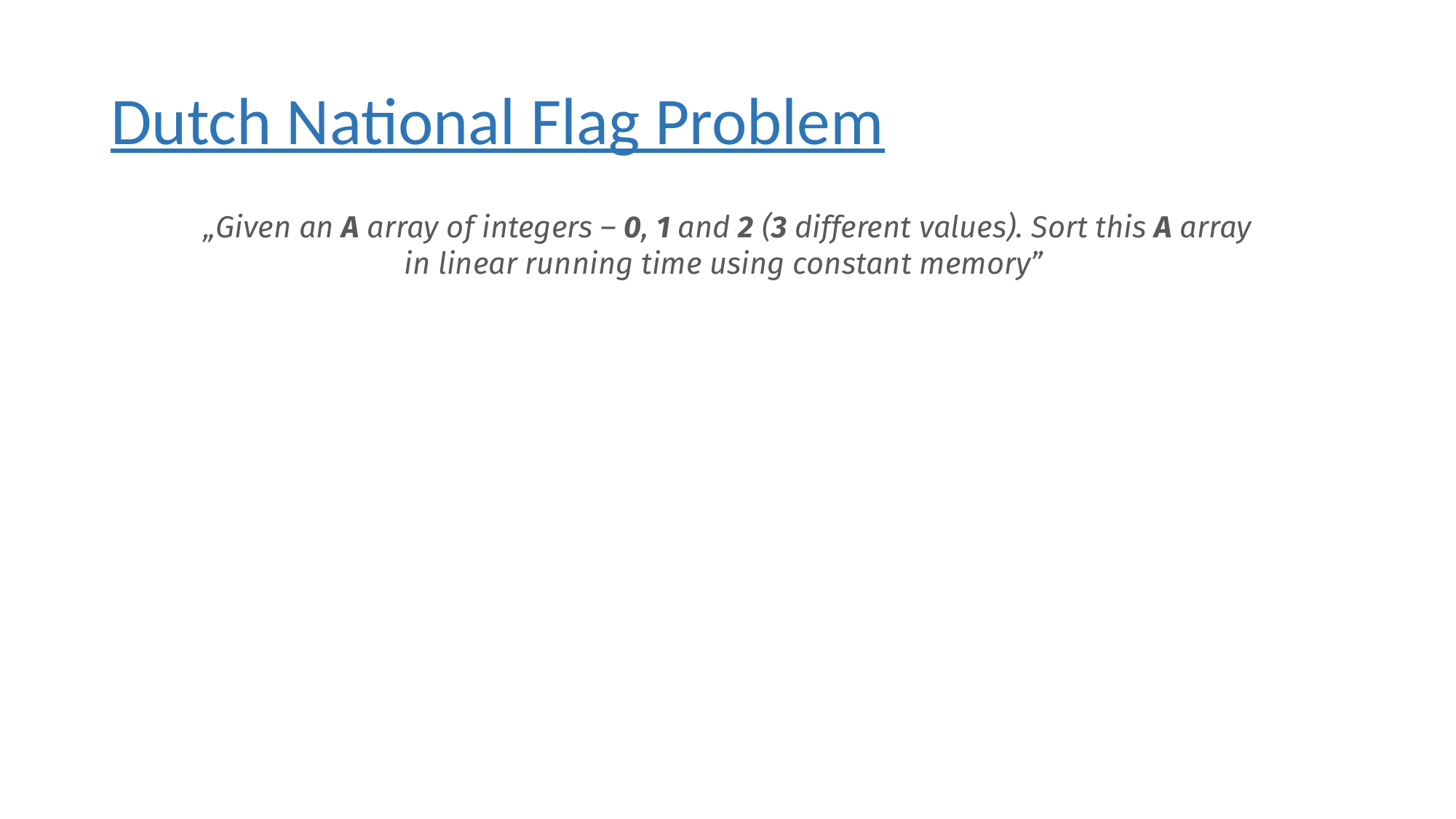

# Dutch National Flag Problem
„Given an A array of integers – 0, 1 and 2 (3 different values). Sort this A array
in linear running time using constant memory”